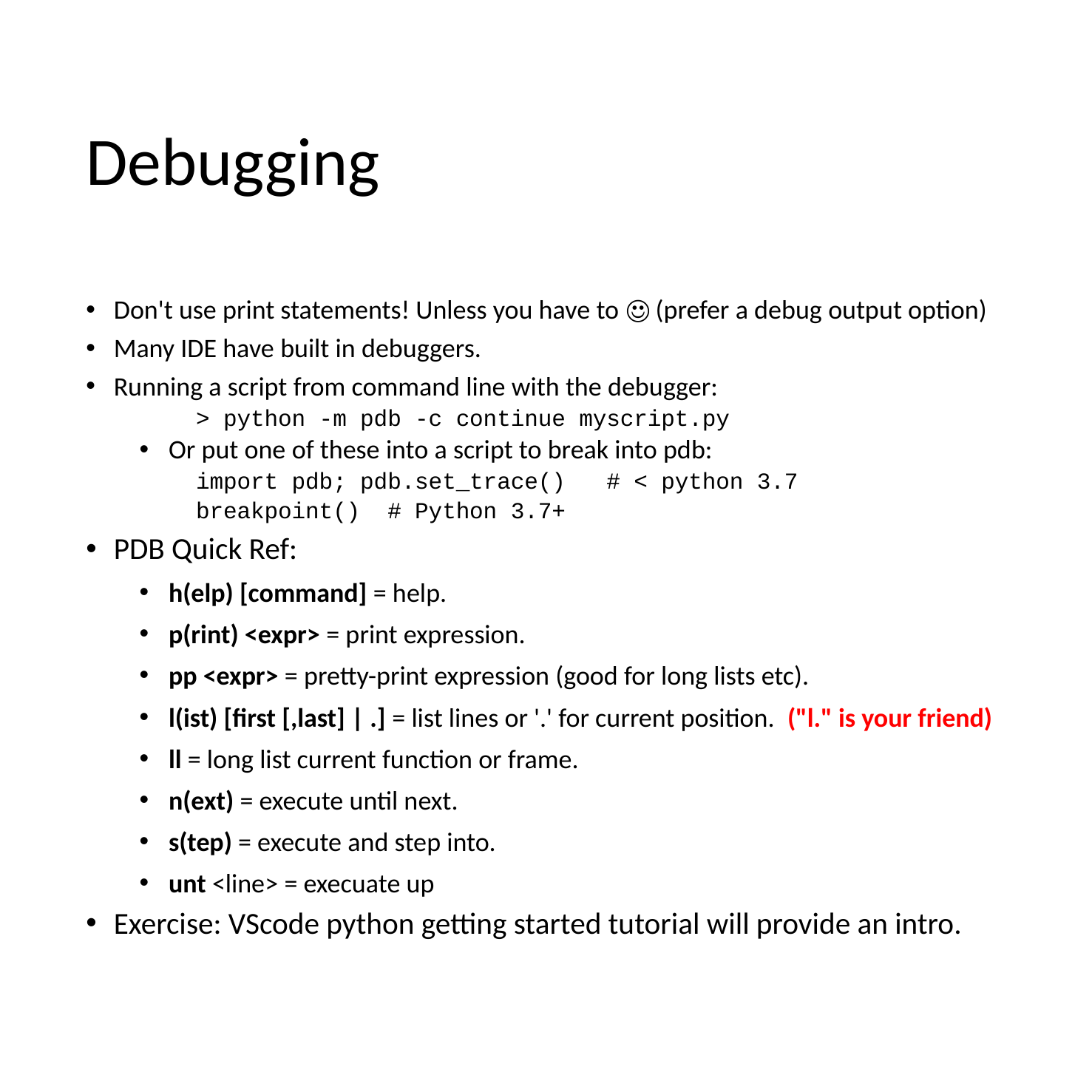

# Debugging
Don't use print statements! Unless you have to ☺ (prefer a debug output option)
Many IDE have built in debuggers.
Running a script from command line with the debugger:
> python -m pdb -c continue myscript.py
Or put one of these into a script to break into pdb:
import pdb; pdb.set_trace()   # < python 3.7
breakpoint()  # Python 3.7+
PDB Quick Ref:
h(elp) [command] = help.
p(rint) <expr> = print expression.
pp <expr> = pretty-print expression (good for long lists etc).
l(ist) [first [,last] | .] = list lines or '.' for current position.  ("l." is your friend)
ll = long list current function or frame.
n(ext) = execute until next.
s(tep) = execute and step into.
unt <line> = execuate up
Exercise: VScode python getting started tutorial will provide an intro.